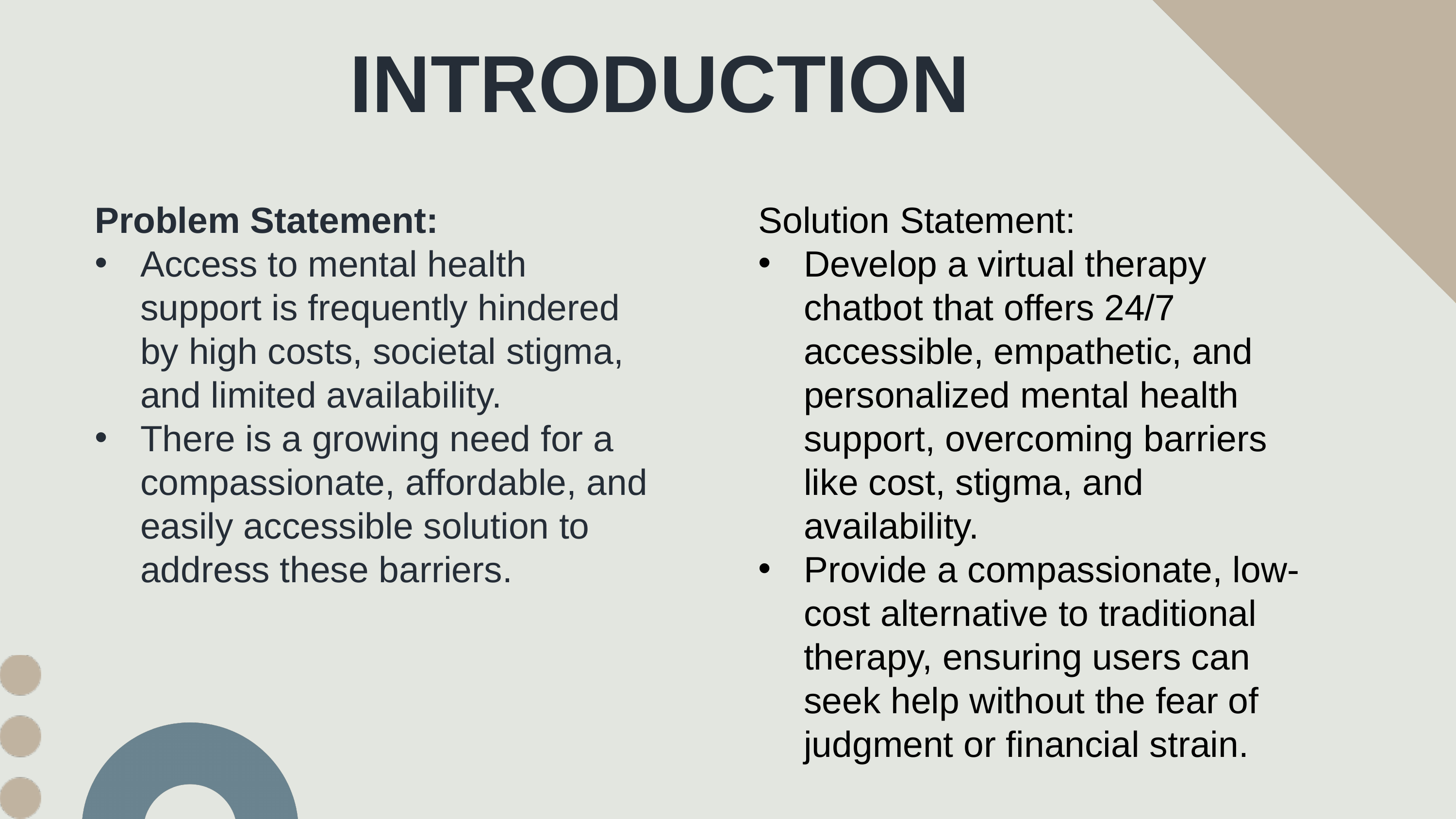

INTRODUCTION
Problem Statement:
Access to mental health support is frequently hindered by high costs, societal stigma, and limited availability.
There is a growing need for a compassionate, affordable, and easily accessible solution to address these barriers.
Solution Statement:
Develop a virtual therapy chatbot that offers 24/7 accessible, empathetic, and personalized mental health support, overcoming barriers like cost, stigma, and availability.
Provide a compassionate, low-cost alternative to traditional therapy, ensuring users can seek help without the fear of judgment or financial strain.